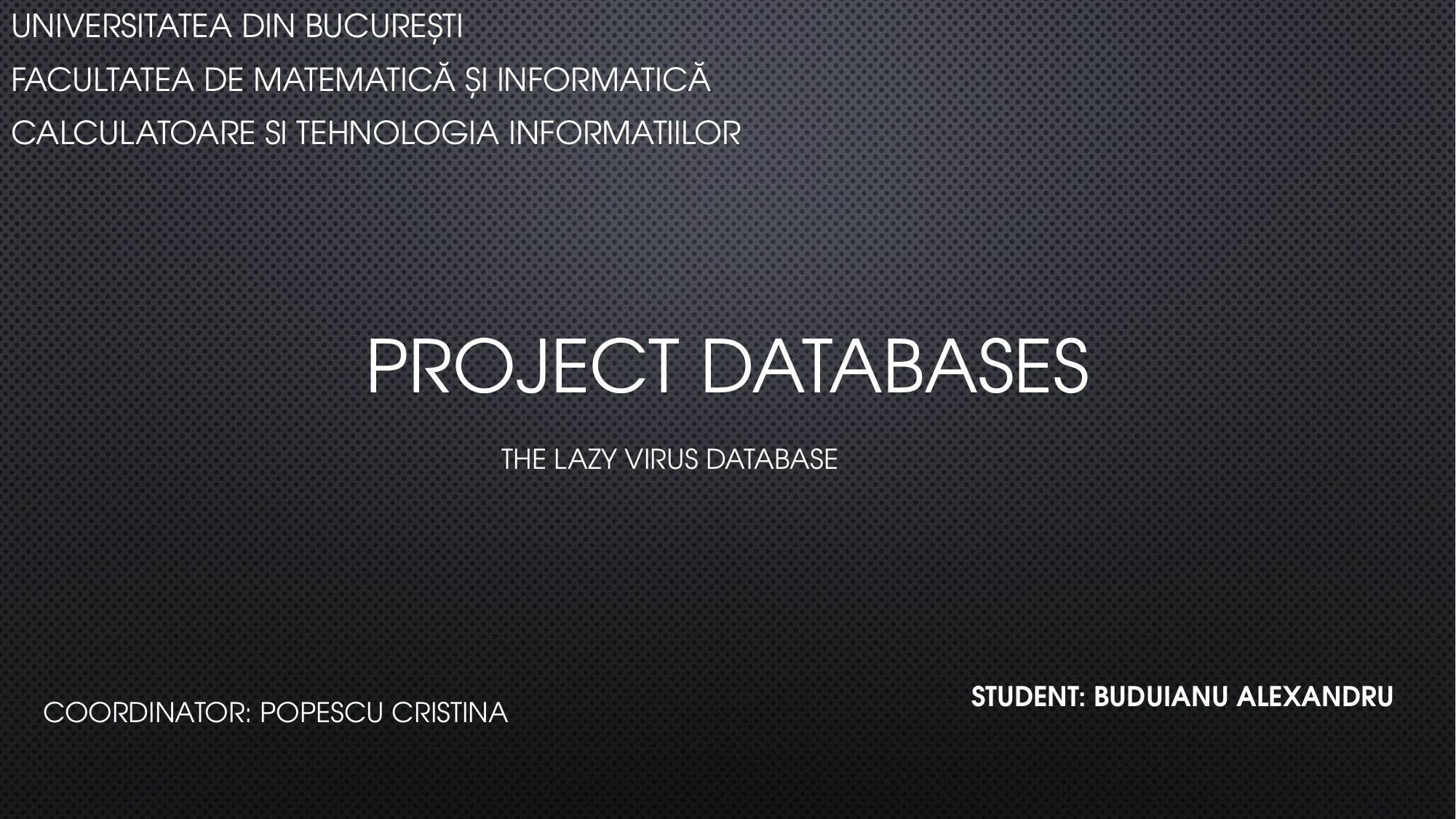

UNIVERSITATEA DIN BUCUREȘTI
FACULTATEA DE MATEMATICĂ ȘI INFORMATICĂ
CALCULATOARE SI TEHNOLOGIA INFORMATIILOR

# project databases
THE LAZY VIRUS DATABASE
STUDENT: BUDUIANU ALEXANDRU
COORDINATOR: POPESCU CRISTINA